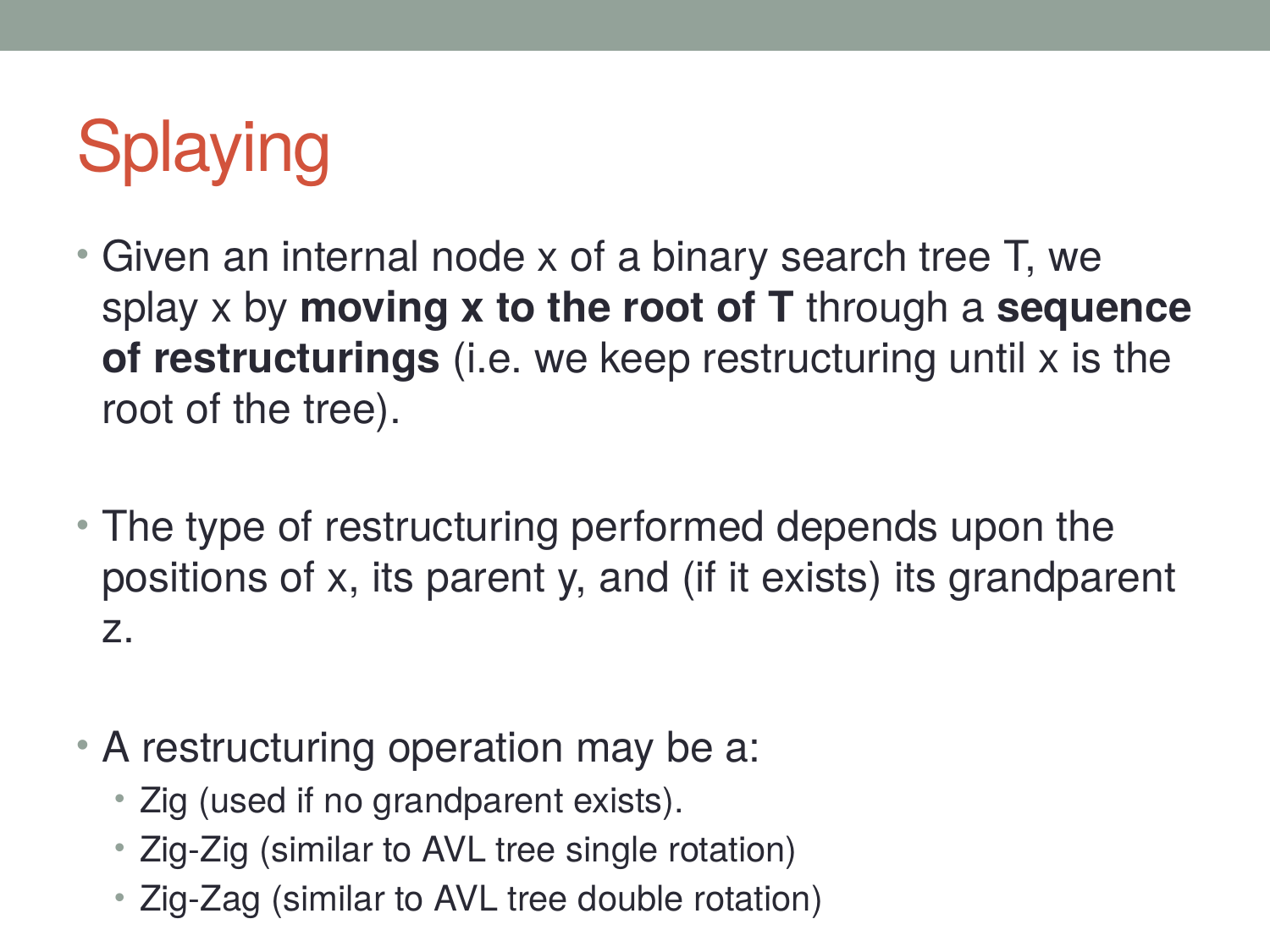

# Splaying
Given an internal node x of a binary search tree T, we splay x by moving x to the root of T through a sequence of restructurings (i.e. we keep restructuring until x is the root of the tree).

The type of restructuring performed depends upon the positions of x, its parent y, and (if it exists) its grandparent z.

A restructuring operation may be a:
Zig (used if no grandparent exists).
Zig-Zig (similar to AVL tree single rotation)
Zig-Zag (similar to AVL tree double rotation)